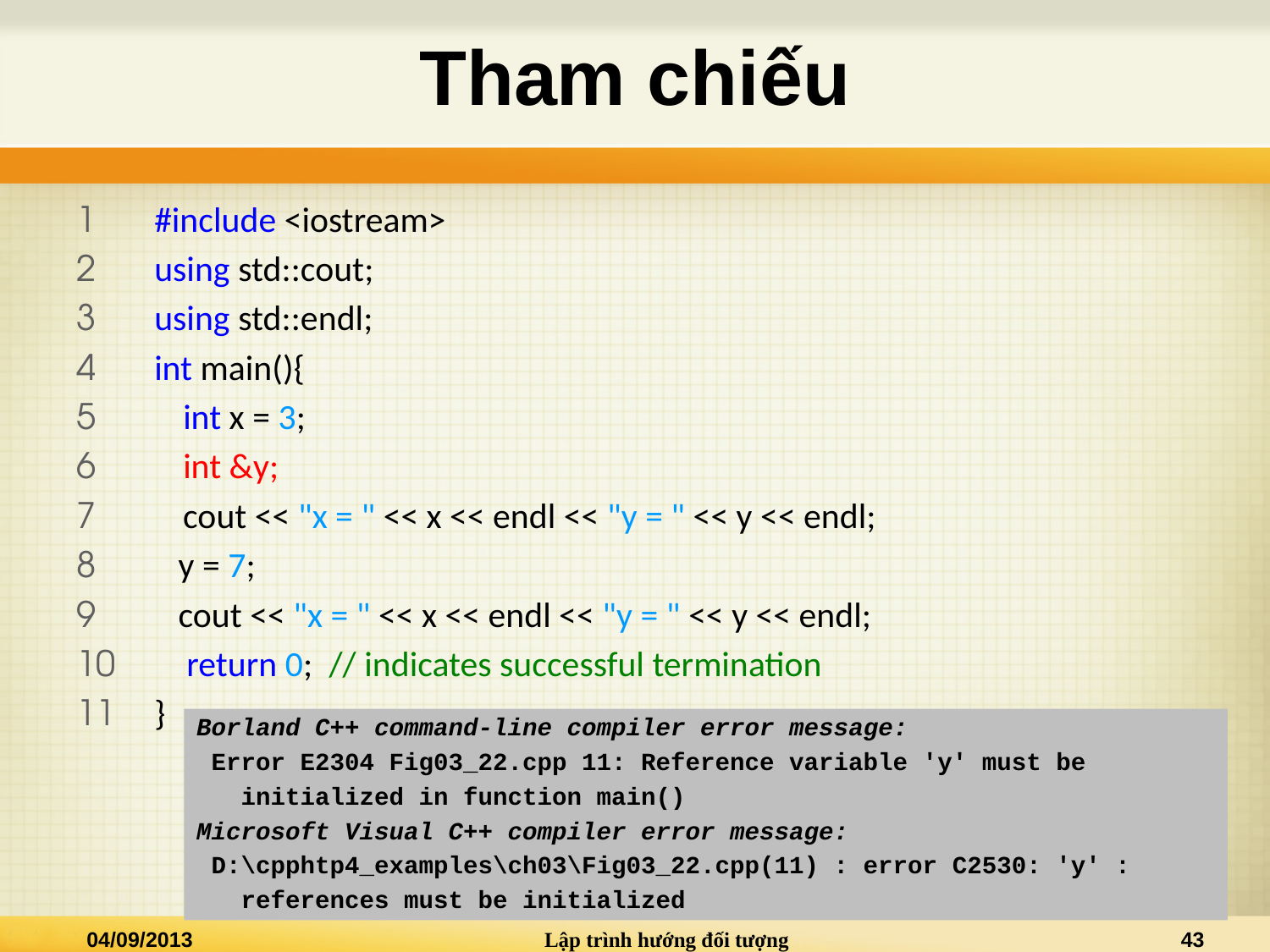

# Tham chiếu
1      #include <iostream>
2      using std::cout;
3      using std::endl;
4      int main(){
5          int x = 3;
6          int &y;
7          cout << "x = " << x << endl << "y = " << y << endl;
8         y = 7;
9         cout << "x = " << x << endl << "y = " << y << endl;
10        return 0;  // indicates successful termination
11    }
Borland C++ command-line compiler error message:
 Error E2304 Fig03_22.cpp 11: Reference variable 'y' must be
   initialized­ in function main()
Microsoft Visual C++ compiler error message:
 D:\cpphtp4_examples\ch03\Fig03_22.cpp(11) : error C2530: 'y' :
   references must be initialized
04/09/2013
Lập trình hướng đối tượng
43